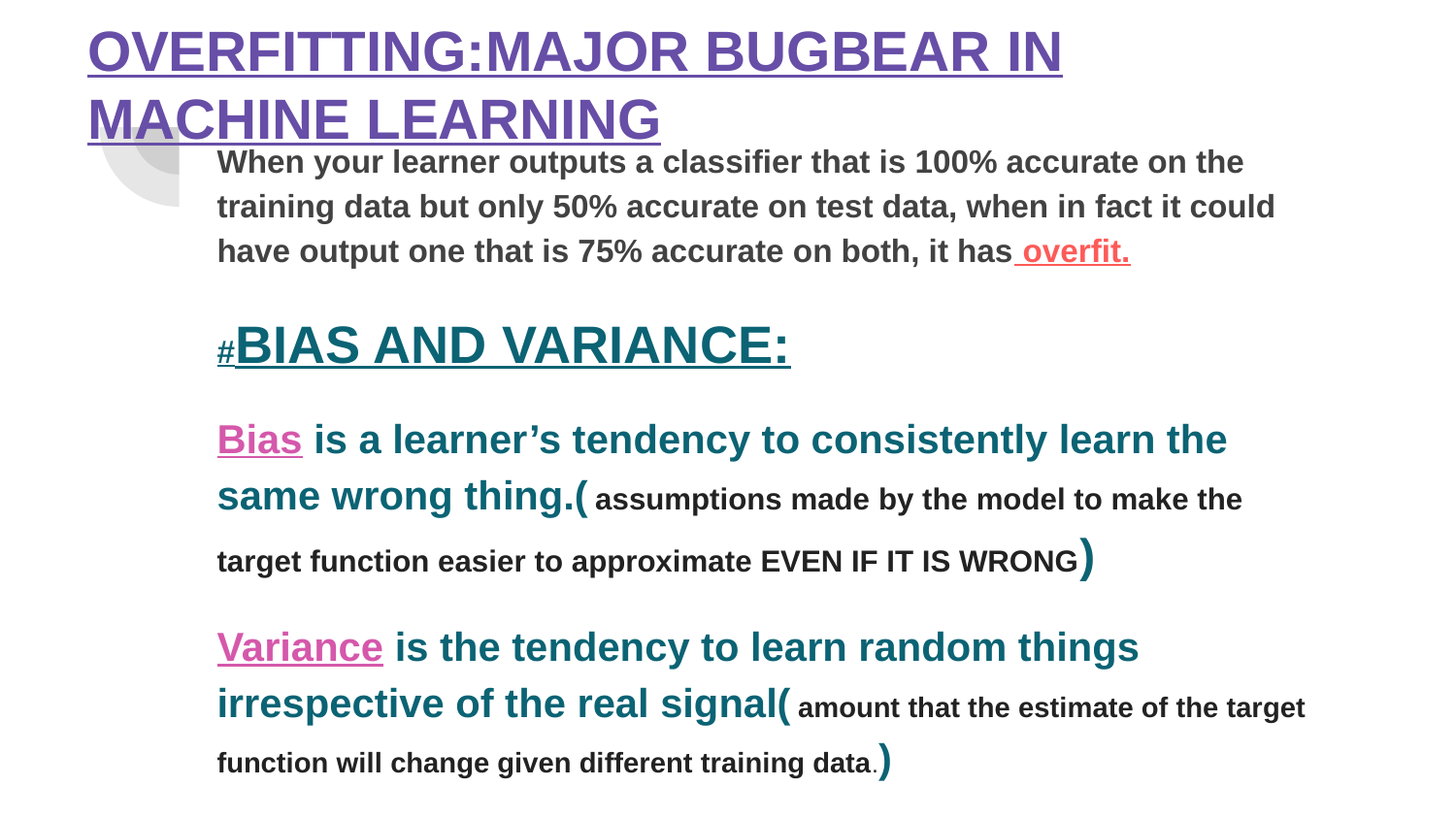

# OVERFITTING:MAJOR BUGBEAR IN MACHINE LEARNING
When your learner outputs a classifier that is 100% accurate on the training data but only 50% accurate on test data, when in fact it could have output one that is 75% accurate on both, it has overfit.
#BIAS AND VARIANCE:
Bias is a learner’s tendency to consistently learn the same wrong thing.( assumptions made by the model to make the target function easier to approximate EVEN IF IT IS WRONG)
Variance is the tendency to learn random things irrespective of the real signal( amount that the estimate of the target function will change given different training data.)